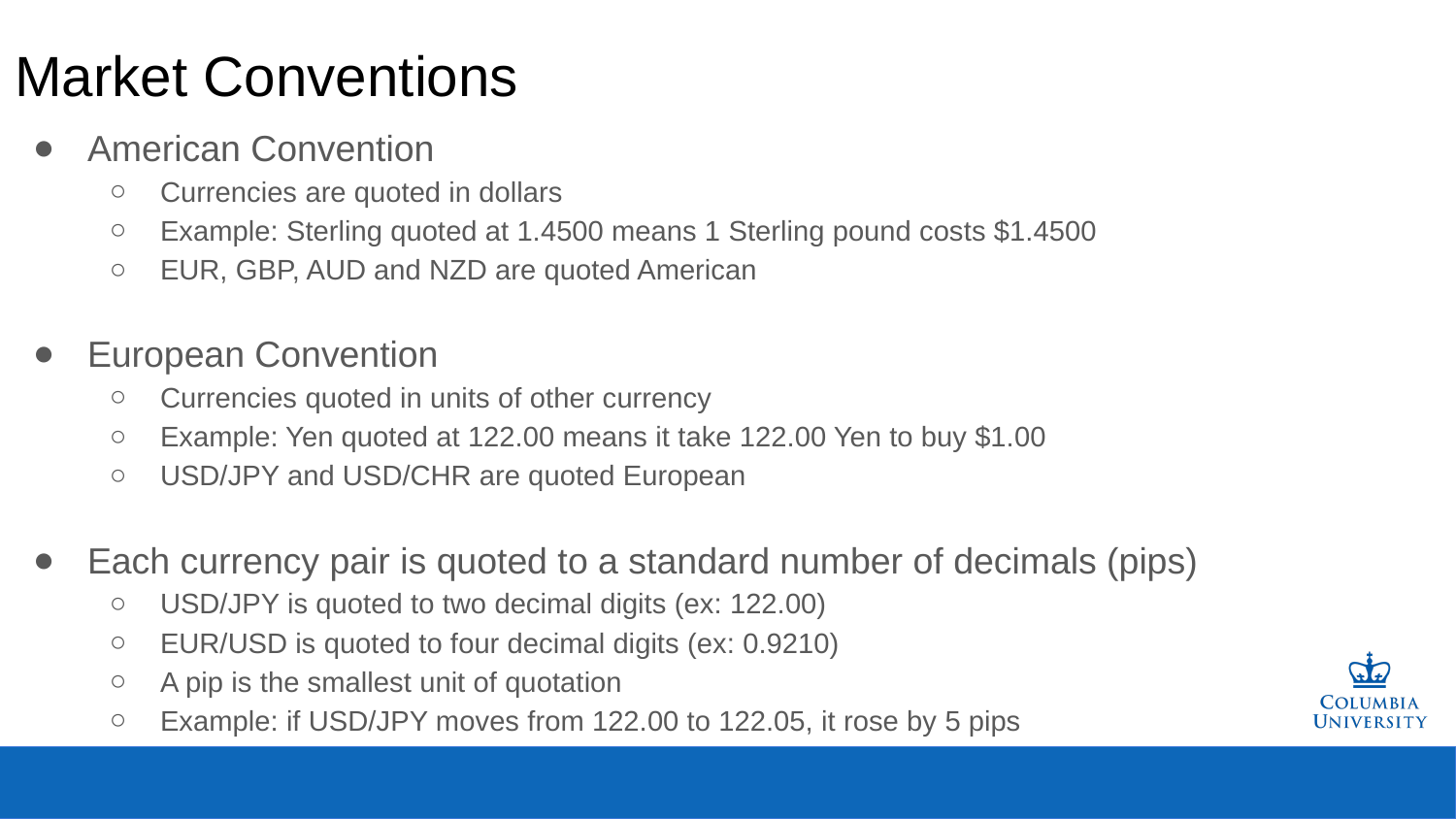

# Market Conventions
American Convention
Currencies are quoted in dollars
Example: Sterling quoted at 1.4500 means 1 Sterling pound costs $1.4500
EUR, GBP, AUD and NZD are quoted American
European Convention
Currencies quoted in units of other currency
Example: Yen quoted at 122.00 means it take 122.00 Yen to buy $1.00
USD/JPY and USD/CHR are quoted European
Each currency pair is quoted to a standard number of decimals (pips)
USD/JPY is quoted to two decimal digits (ex: 122.00)
EUR/USD is quoted to four decimal digits (ex: 0.9210)
A pip is the smallest unit of quotation
Example: if USD/JPY moves from 122.00 to 122.05, it rose by 5 pips